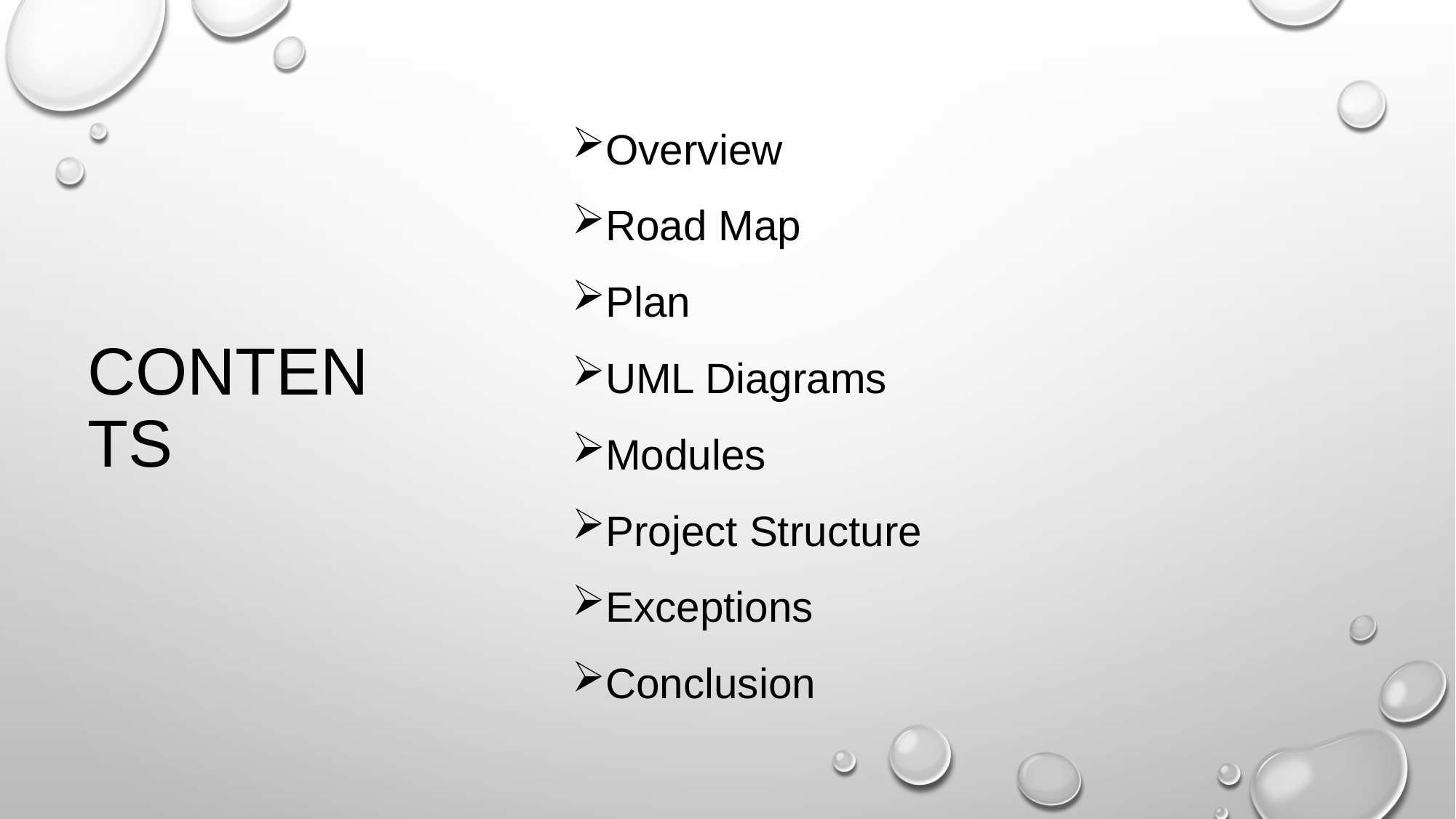

Overview
Road Map
Plan
UML Diagrams
Modules
Project Structure
Exceptions
Conclusion
# Contents